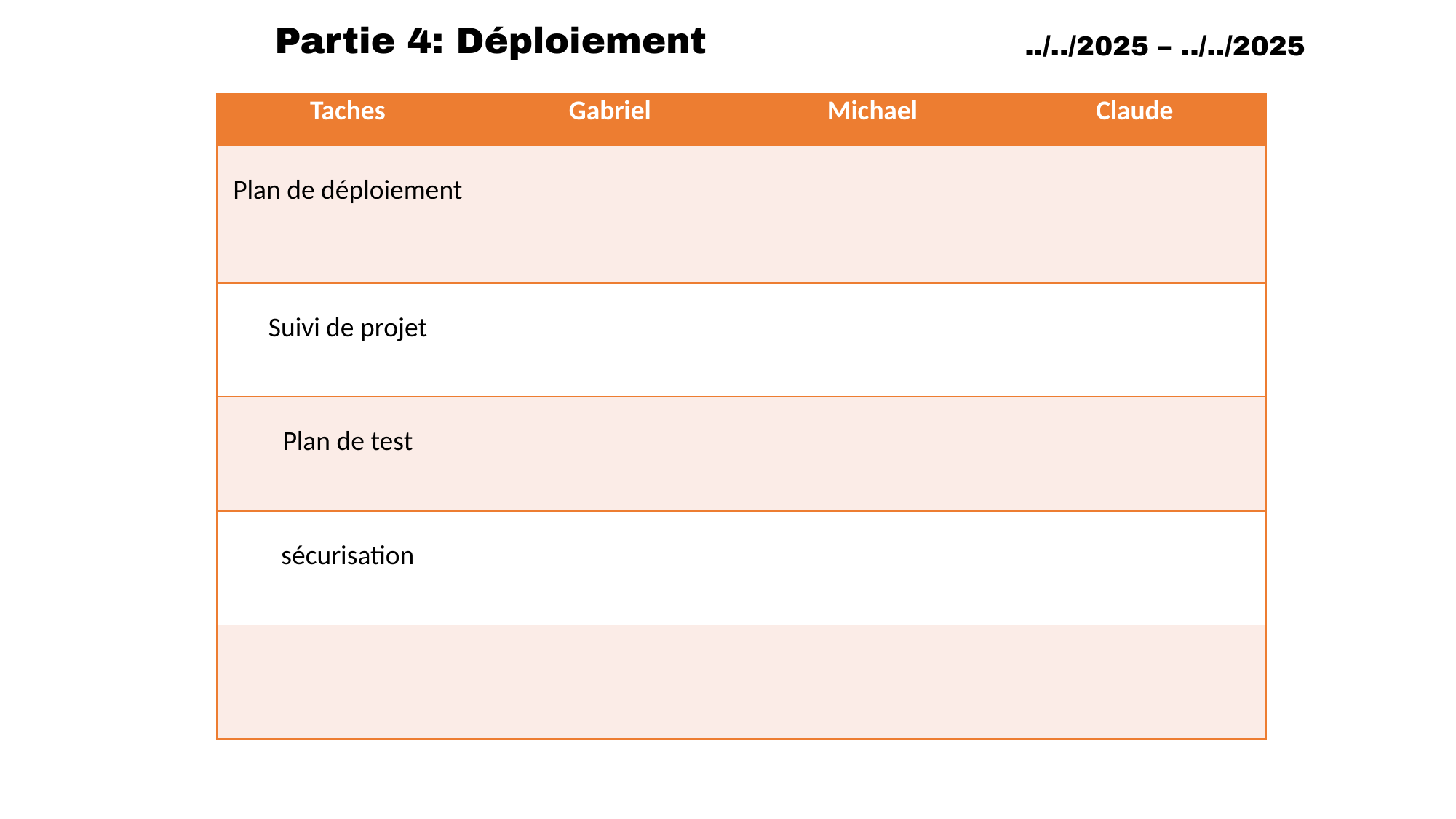

Partie 4: Déploiement
../../2025 – ../../2025
| Taches | Gabriel | Michael | Claude |
| --- | --- | --- | --- |
| Plan de déploiement |  |  |  |
| Suivi de projet |  |  |  |
| Plan de test |  |  |  |
| sécurisation |  |  |  |
|  |  |  |  |